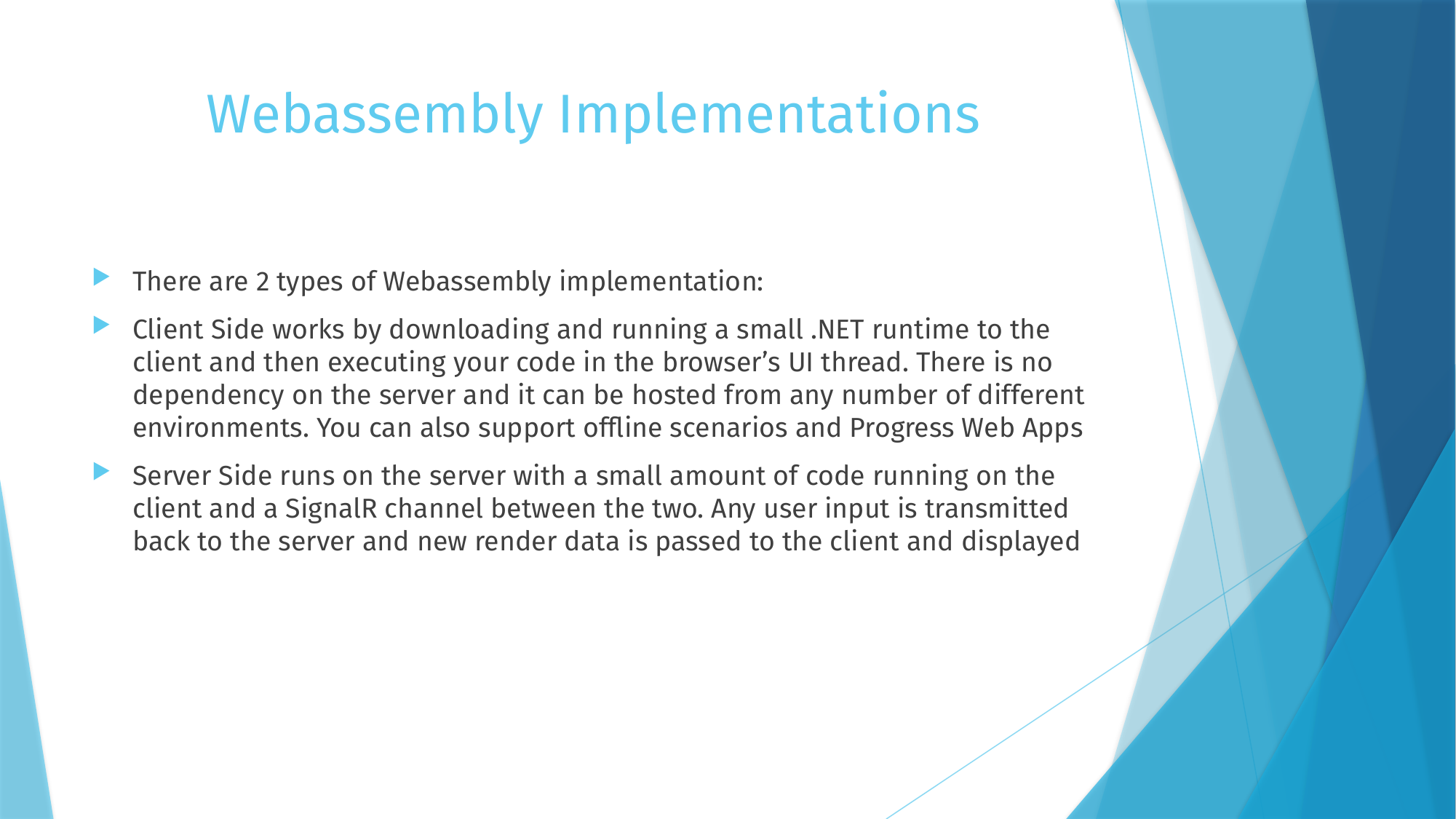

# Webassembly Implementations
There are 2 types of Webassembly implementation:
Client Side works by downloading and running a small .NET runtime to the client and then executing your code in the browser’s UI thread. There is no dependency on the server and it can be hosted from any number of different environments. You can also support offline scenarios and Progress Web Apps
Server Side runs on the server with a small amount of code running on the client and a SignalR channel between the two. Any user input is transmitted back to the server and new render data is passed to the client and displayed